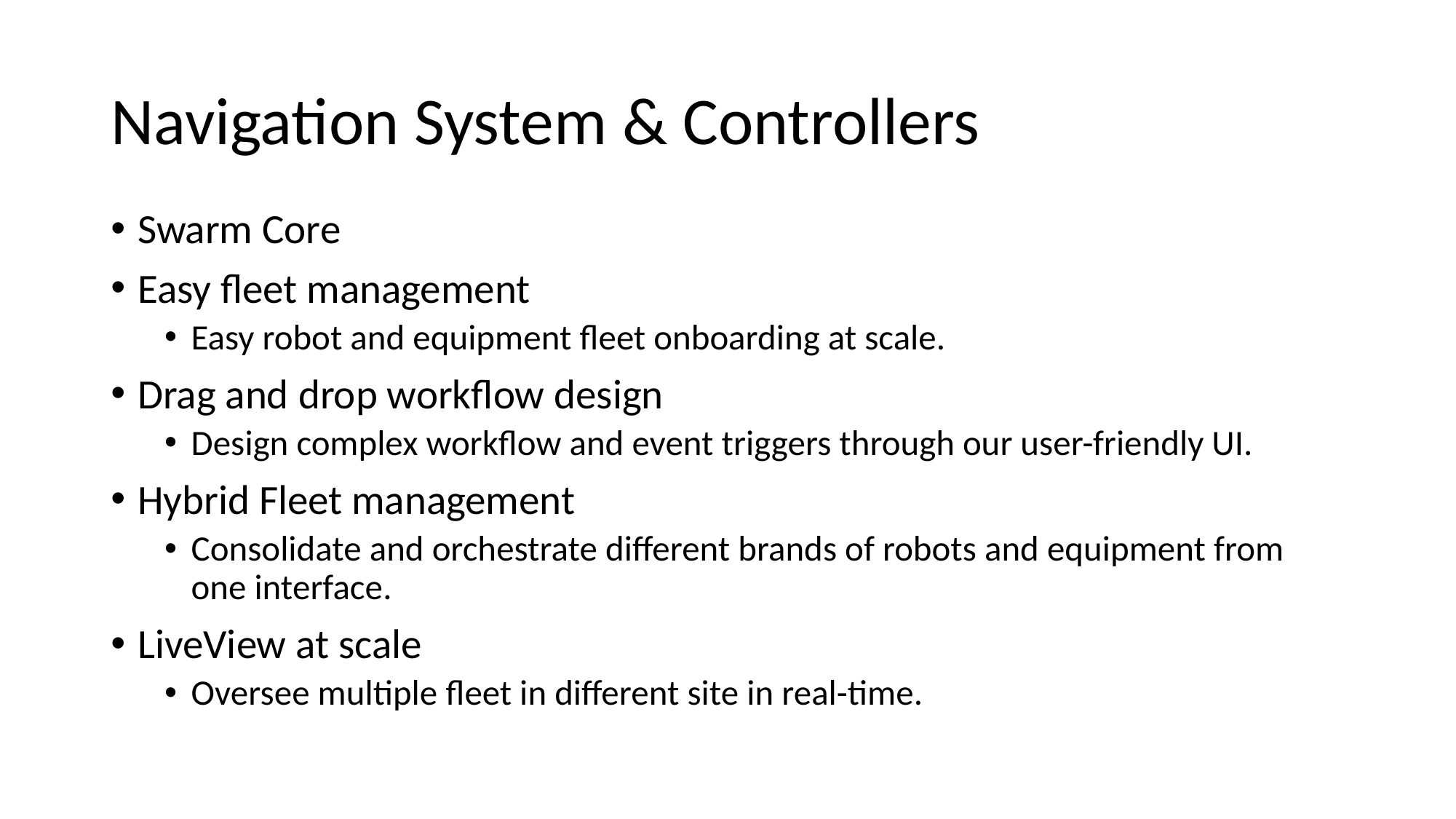

# Navigation System & Controllers
Swarm Core
Easy fleet management
Easy robot and equipment fleet onboarding at scale.
Drag and drop workflow design
Design complex workflow and event triggers through our user-friendly UI.
Hybrid Fleet management
Consolidate and orchestrate different brands of robots and equipment from one interface.
LiveView at scale
Oversee multiple fleet in different site in real-time.